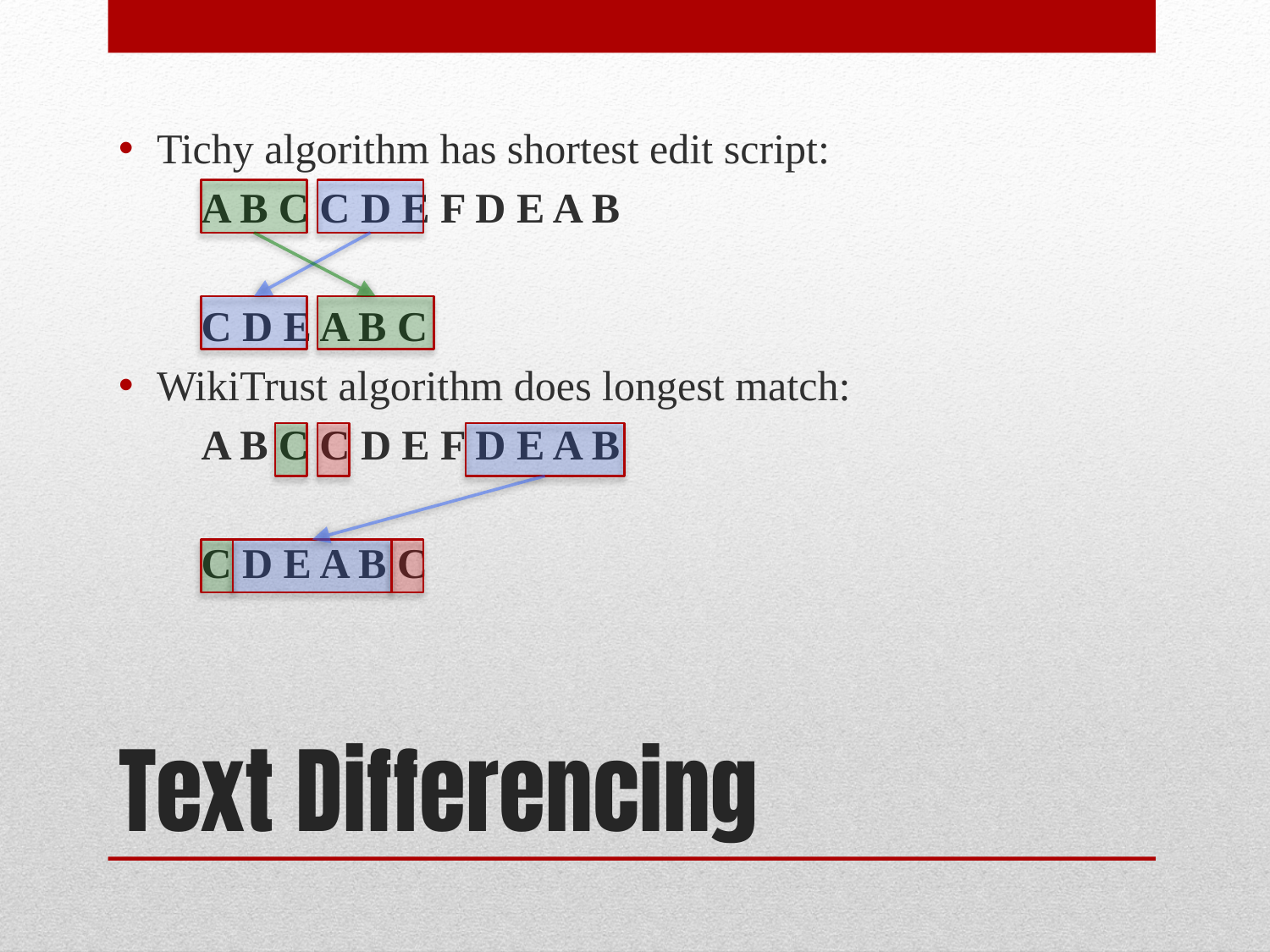

Tichy algorithm has shortest edit script:
A B C C D E F D E A B

C D E A B C
WikiTrust algorithm does longest match:
A B C C D E F D E A B

C D E A B C

# Text Differencing